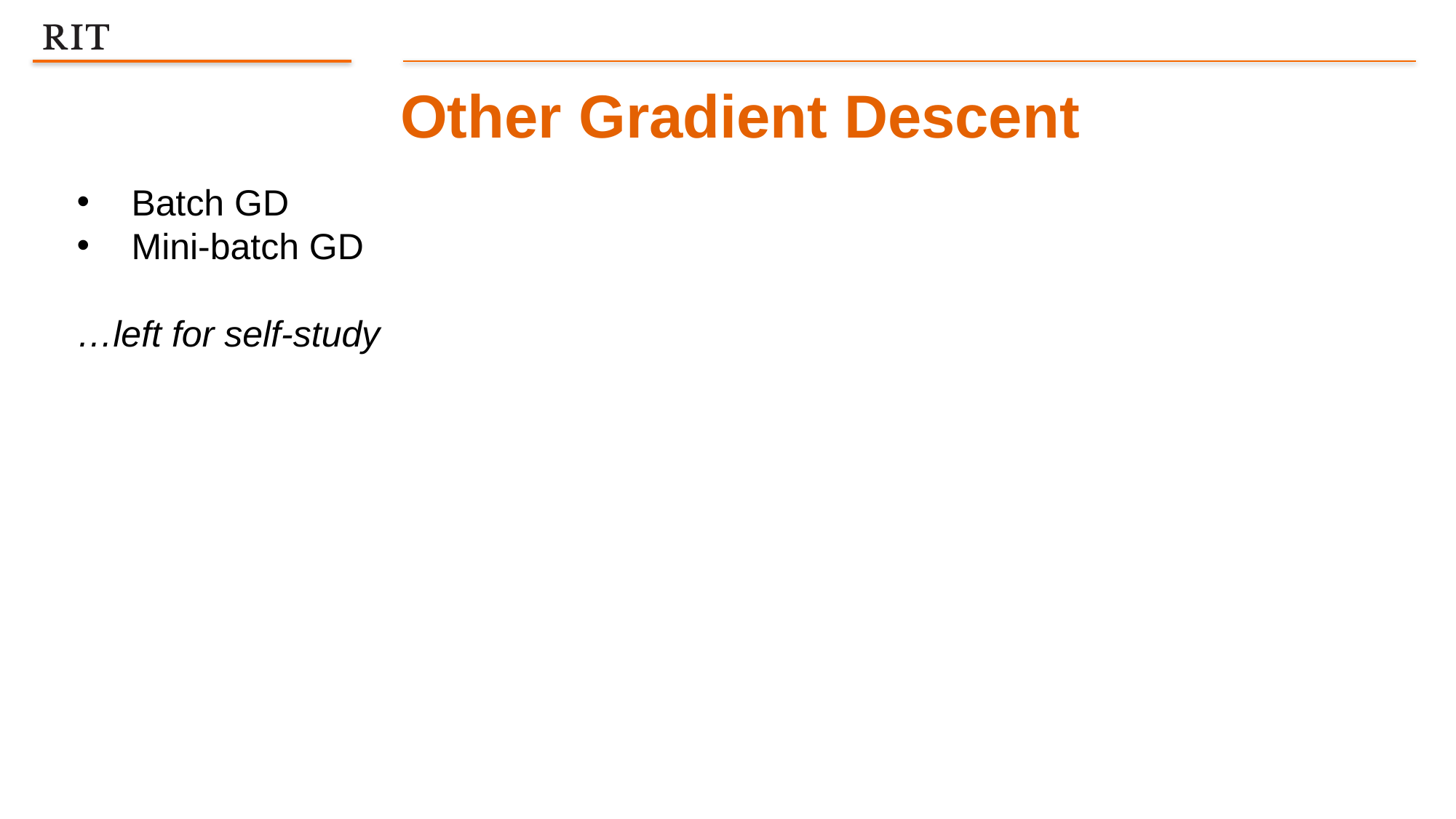

Other Gradient Descent
Batch GD
Mini-batch GD

…left for self-study